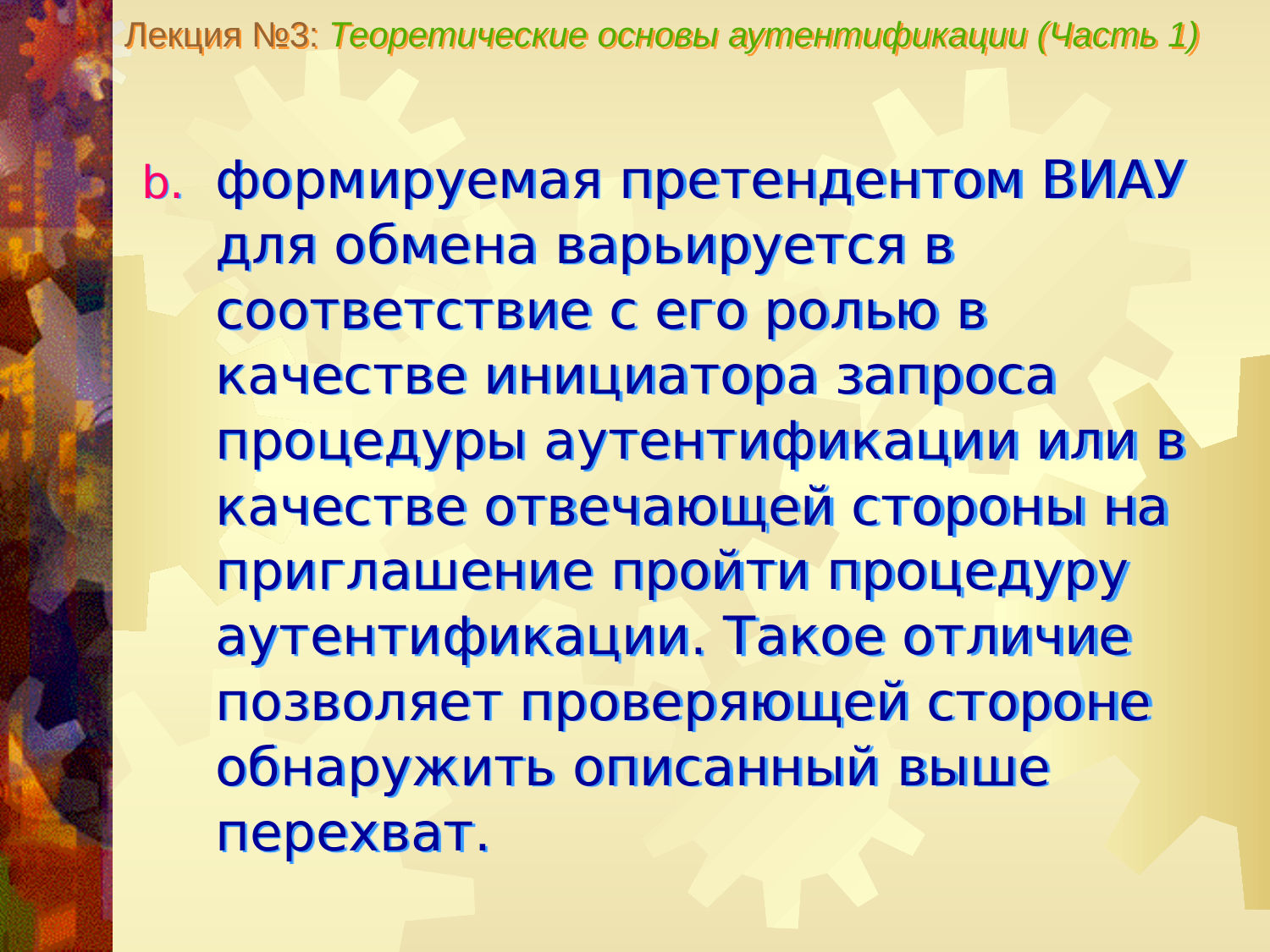

Лекция №3: Теоретические основы аутентификации (Часть 1)
формируемая претендентом ВИАУ для обмена варьируется в соответствие с его ролью в качестве инициатора запроса процедуры аутентификации или в качестве отвечающей стороны на приглашение пройти процедуру аутентификации. Такое отличие позволяет проверяющей стороне обнаружить описанный выше перехват.